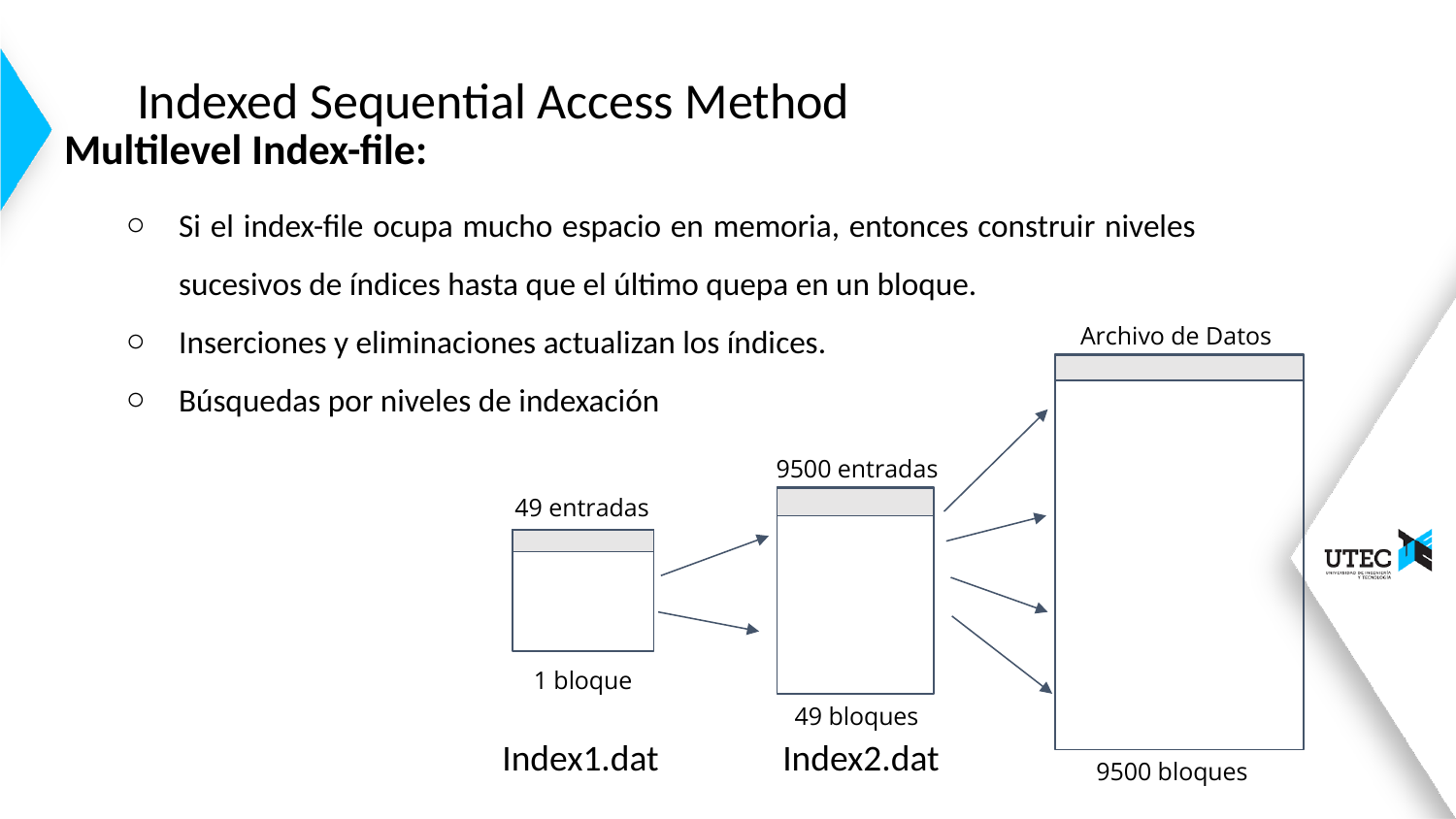

# Indexed Sequential Access Method
Multilevel Index-file:
Si el index-file ocupa mucho espacio en memoria, entonces construir niveles sucesivos de índices hasta que el último quepa en un bloque.
Inserciones y eliminaciones actualizan los índices.
Búsquedas por niveles de indexación

Archivo de Datos

9500 entradas
49 entradas

1 bloque
49 bloques
Index1.dat
Index2.dat
9500 bloques